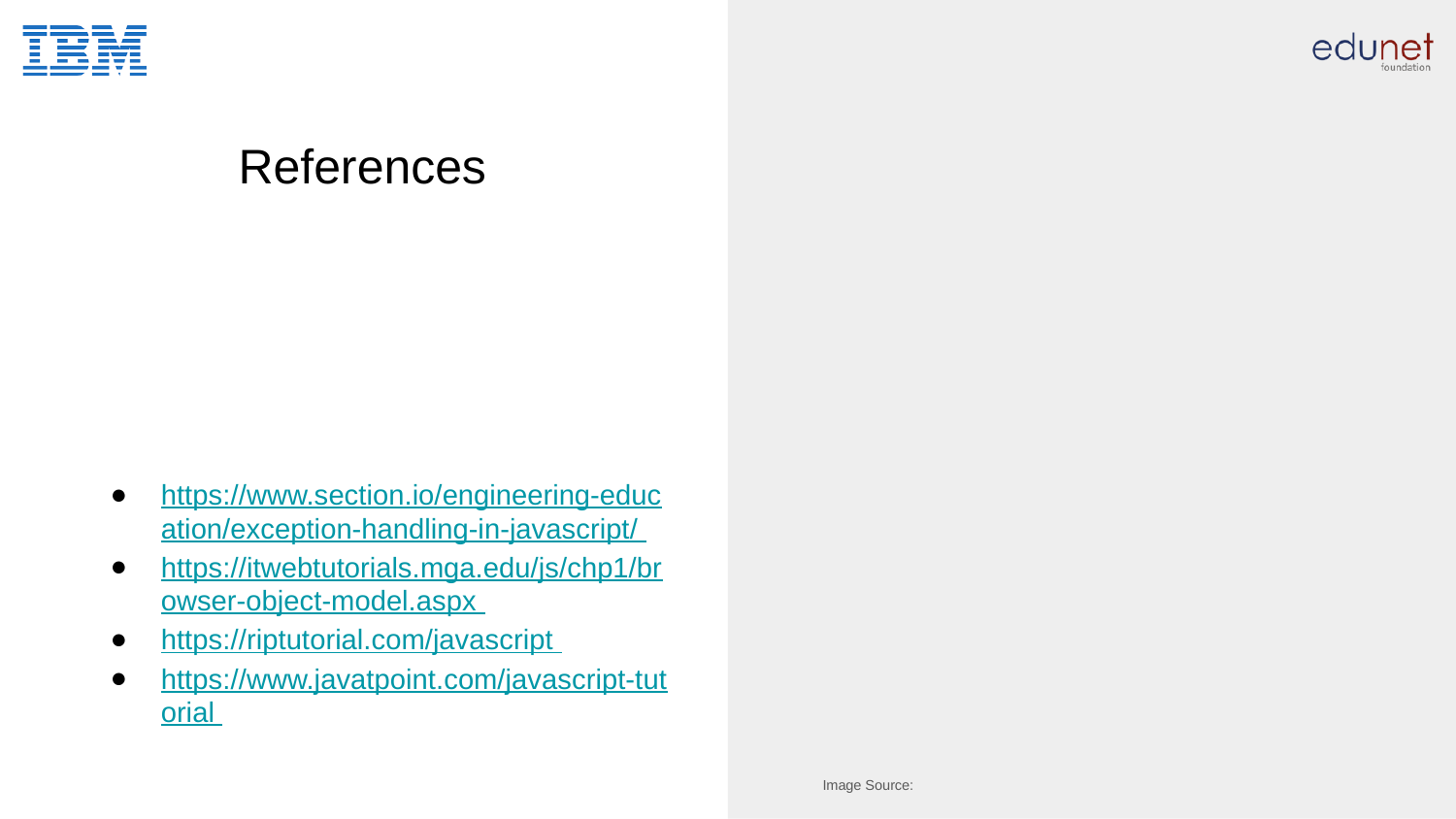

# References

https://www.section.io/engineering-education/exception-handling-in-javascript/
https://itwebtutorials.mga.edu/js/chp1/browser-object-model.aspx
https://riptutorial.com/javascript
https://www.javatpoint.com/javascript-tutorial

Image Source: